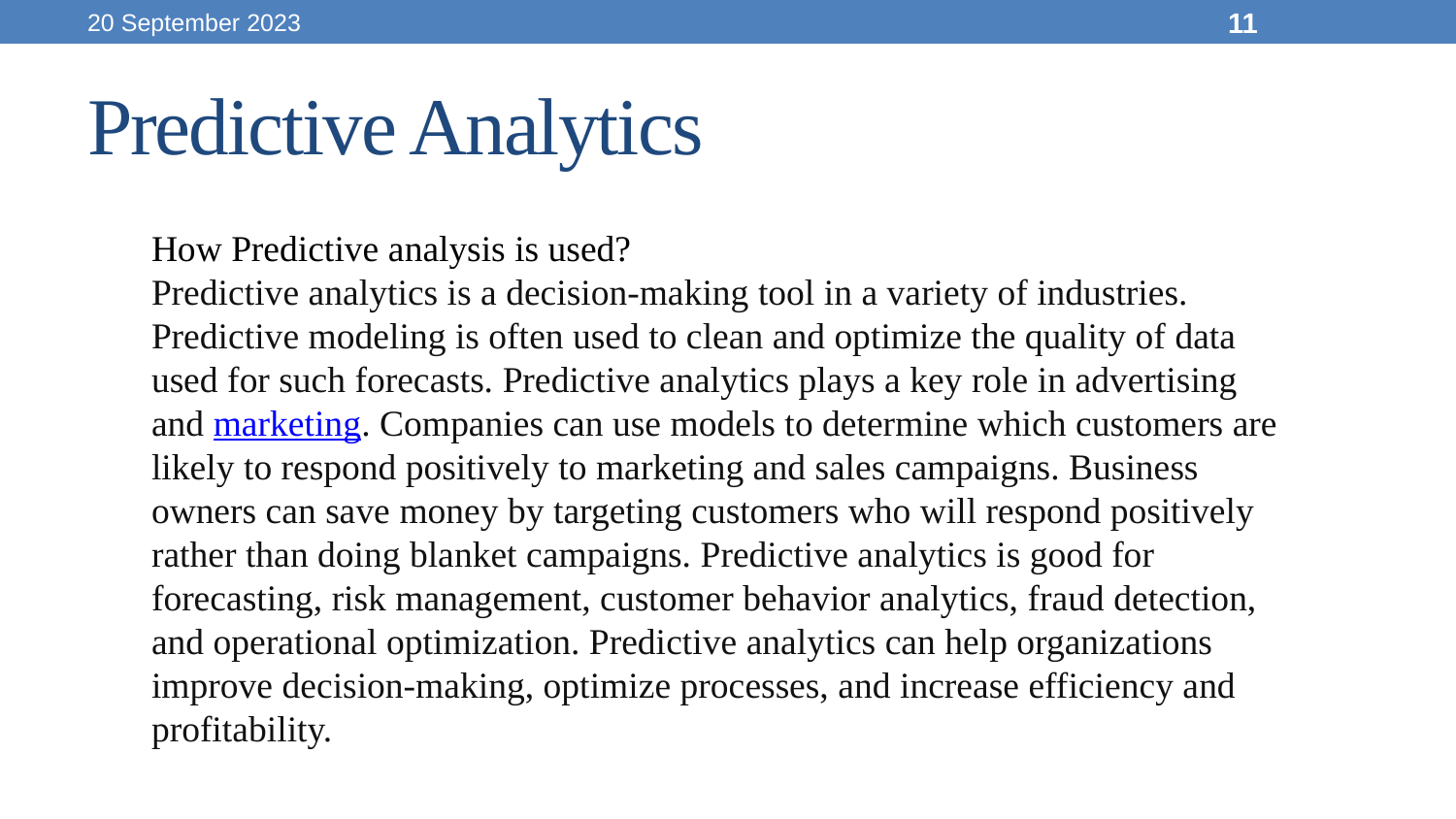

20 September 2023
11
# Predictive Analytics
How Predictive analysis is used?
Predictive analytics is a decision-making tool in a variety of industries. Predictive modeling is often used to clean and optimize the quality of data used for such forecasts. Predictive analytics plays a key role in advertising and marketing. Companies can use models to determine which customers are likely to respond positively to marketing and sales campaigns. Business owners can save money by targeting customers who will respond positively rather than doing blanket campaigns. Predictive analytics is good for forecasting, risk management, customer behavior analytics, fraud detection, and operational optimization. Predictive analytics can help organizations improve decision-making, optimize processes, and increase efficiency and profitability.